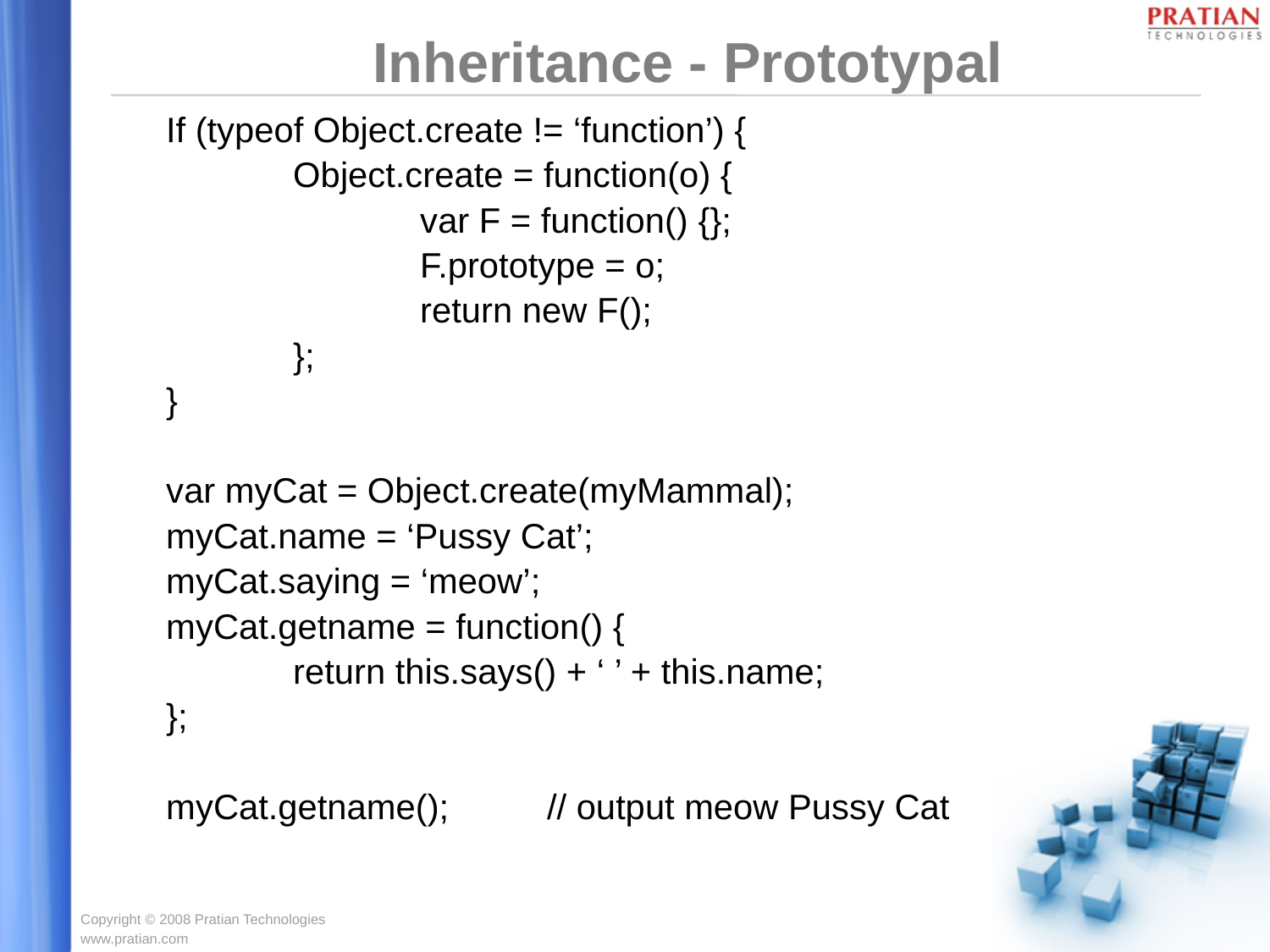

Inheritance - Prototypal
	If (typeof Object.create != ‘function’) {
		Object.create = function(o) {
			var F = function() {};
			F.prototype = o;
			return new F();
		};
	}

	var myCat = Object.create(myMammal);
	myCat.name = ‘Pussy Cat’;
	myCat.saying = ‘meow’;
	myCat.getname = function() {
		return this.says() + ‘ ’ + this.name;
	};

	myCat.getname();	// output meow Pussy Cat